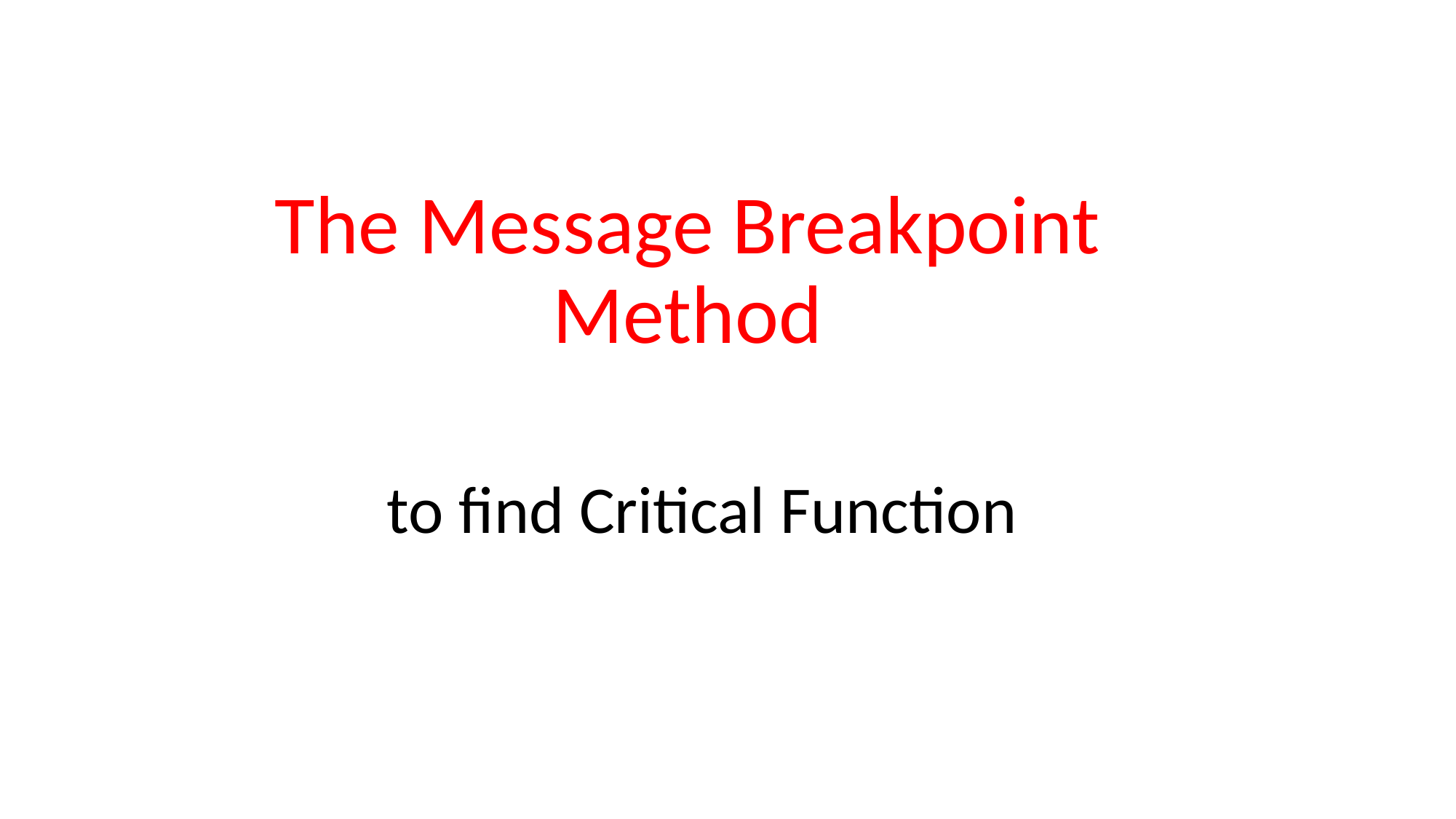

# The Message Breakpoint Method
to find Critical Function